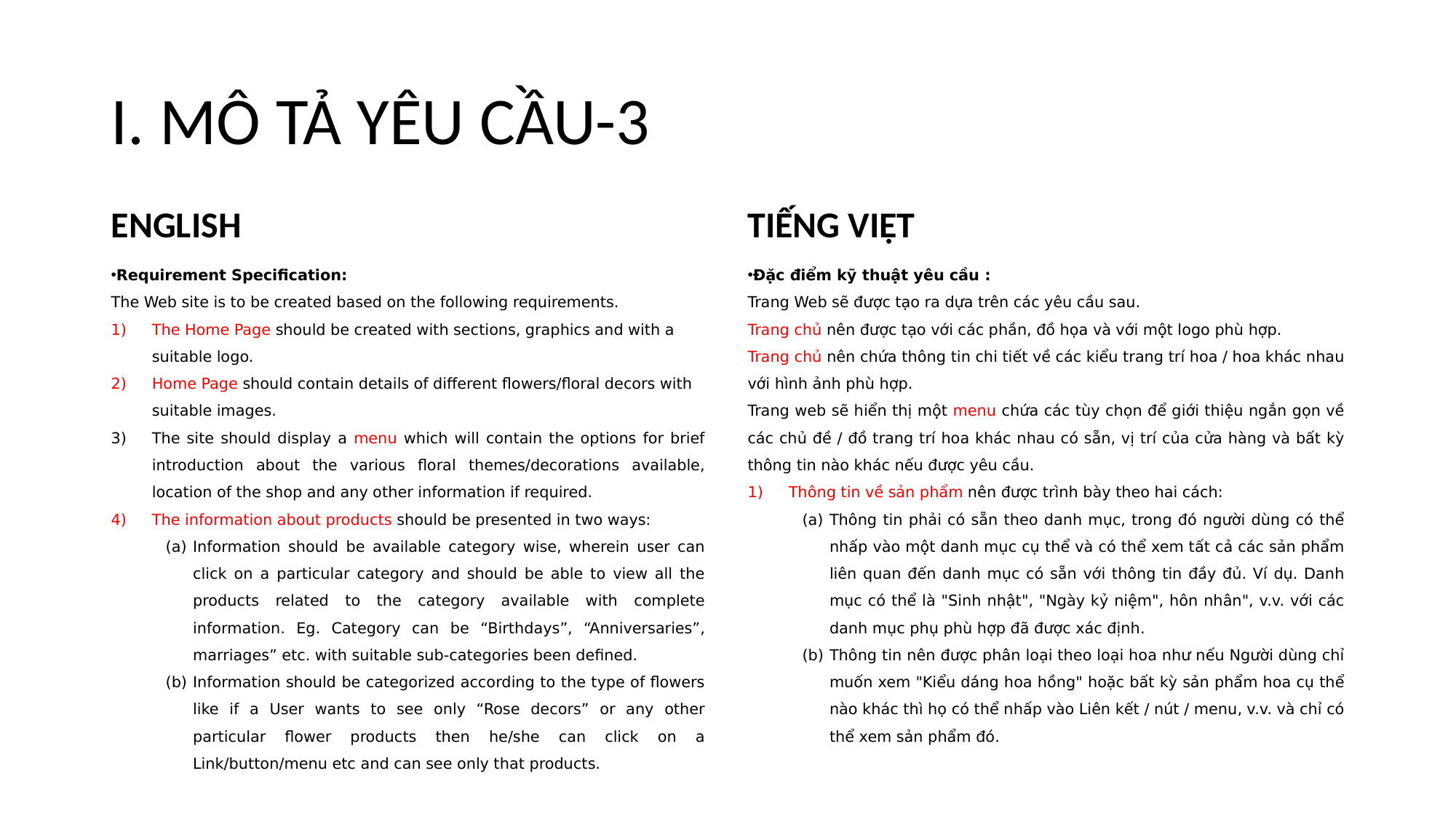

# I. MÔ TẢ YÊU CẦU-3
ENGLISH
TIẾNG VIỆT
Requirement Specification:
The Web site is to be created based on the following requirements.
The Home Page should be created with sections, graphics and with a suitable logo.
Home Page should contain details of different flowers/floral decors with suitable images.
The site should display a menu which will contain the options for brief introduction about the various floral themes/decorations available, location of the shop and any other information if required.
The information about products should be presented in two ways:
Information should be available category wise, wherein user can click on a particular category and should be able to view all the products related to the category available with complete information. Eg. Category can be “Birthdays”, “Anniversaries”, marriages” etc. with suitable sub-categories been defined.
Information should be categorized according to the type of flowers like if a User wants to see only “Rose decors” or any other particular flower products then he/she can click on a Link/button/menu etc and can see only that products.
Đặc điểm kỹ thuật yêu cầu :
Trang Web sẽ được tạo ra dựa trên các yêu cầu sau.
Trang chủ nên được tạo với các phần, đồ họa và với một logo phù hợp.
Trang chủ nên chứa thông tin chi tiết về các kiểu trang trí hoa / hoa khác nhau với hình ảnh phù hợp.
Trang web sẽ hiển thị một menu chứa các tùy chọn để giới thiệu ngắn gọn về các chủ đề / đồ trang trí hoa khác nhau có sẵn, vị trí của cửa hàng và bất kỳ thông tin nào khác nếu được yêu cầu.
Thông tin về sản phẩm nên được trình bày theo hai cách:
Thông tin phải có sẵn theo danh mục, trong đó người dùng có thể nhấp vào một danh mục cụ thể và có thể xem tất cả các sản phẩm liên quan đến danh mục có sẵn với thông tin đầy đủ. Ví dụ. Danh mục có thể là "Sinh nhật", "Ngày kỷ niệm", hôn nhân", v.v. với các danh mục phụ phù hợp đã được xác định.
Thông tin nên được phân loại theo loại hoa như nếu Người dùng chỉ muốn xem "Kiểu dáng hoa hồng" hoặc bất kỳ sản phẩm hoa cụ thể nào khác thì họ có thể nhấp vào Liên kết / nút / menu, v.v. và chỉ có thể xem sản phẩm đó.